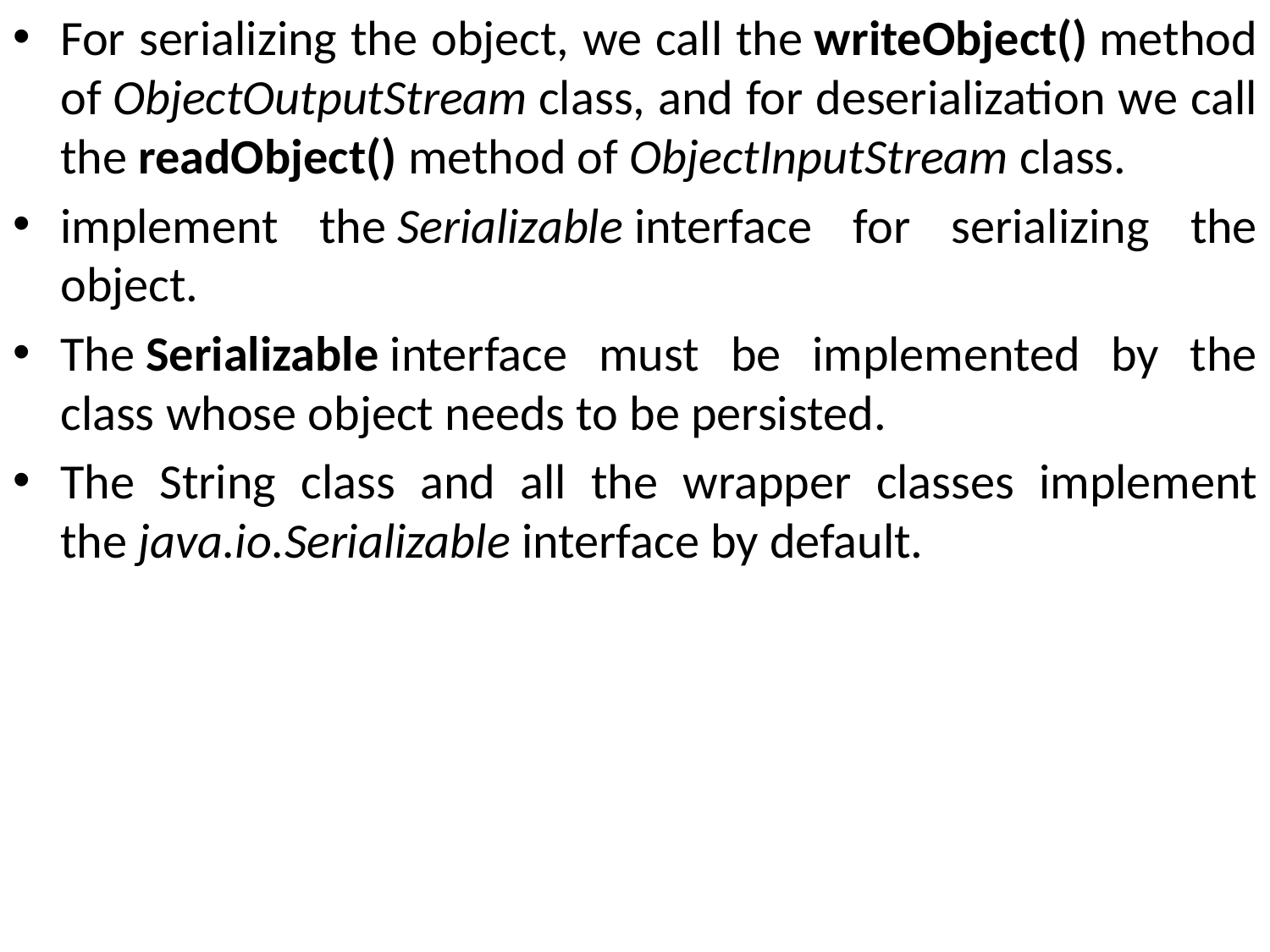

For serializing the object, we call the writeObject() method of ObjectOutputStream class, and for deserialization we call the readObject() method of ObjectInputStream class.
implement the Serializable interface for serializing the object.
The Serializable interface must be implemented by the class whose object needs to be persisted.
The String class and all the wrapper classes implement the java.io.Serializable interface by default.